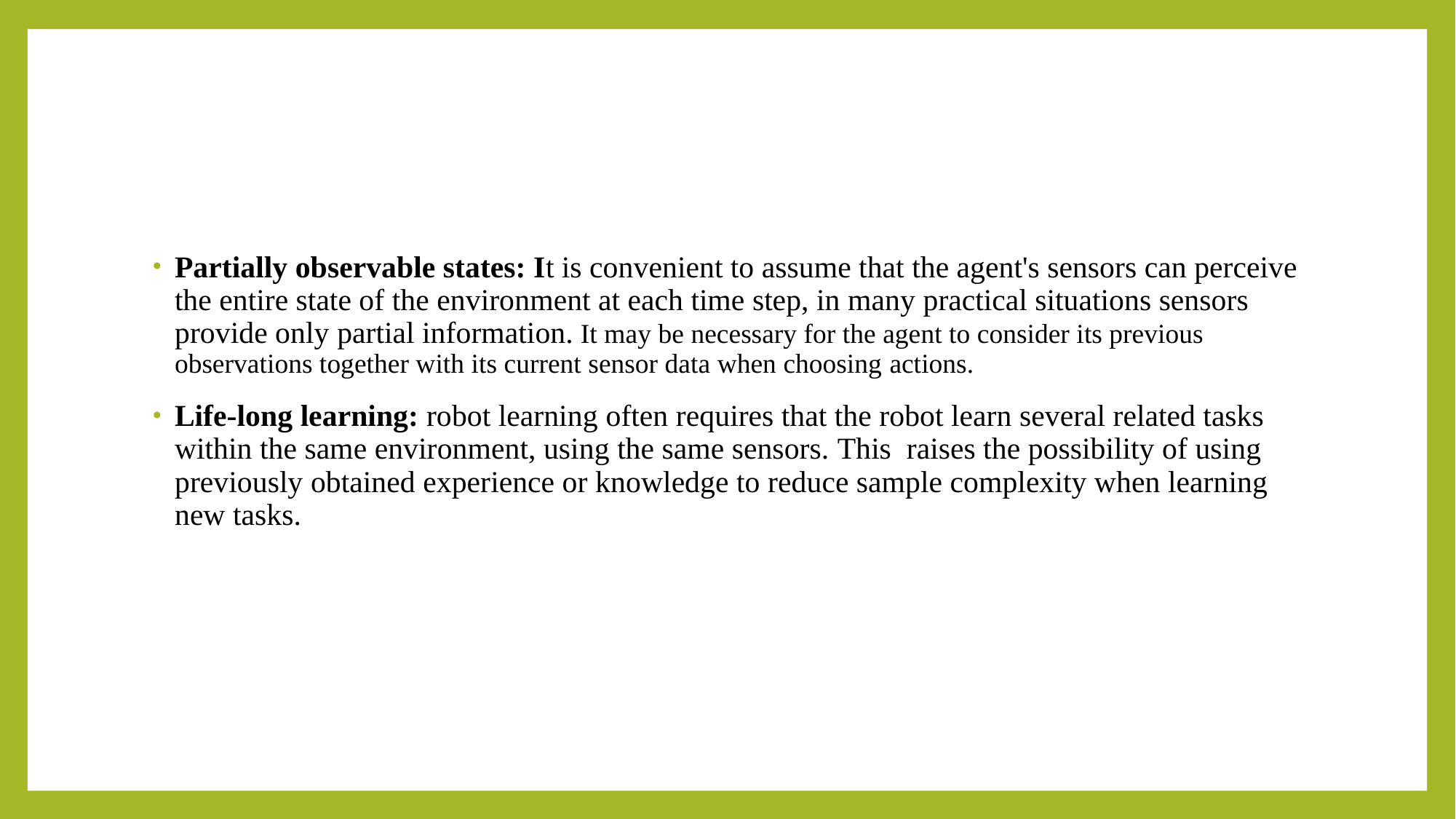

#
Partially observable states: It is convenient to assume that the agent's sensors can perceive the entire state of the environment at each time step, in many practical situations sensors provide only partial information. It may be necessary for the agent to consider its previous observations together with its current sensor data when choosing actions.
Life-long learning: robot learning often requires that the robot learn several related tasks within the same environment, using the same sensors. This  raises the possibility of using previously obtained experience or knowledge to reduce sample complexity when learning new tasks.